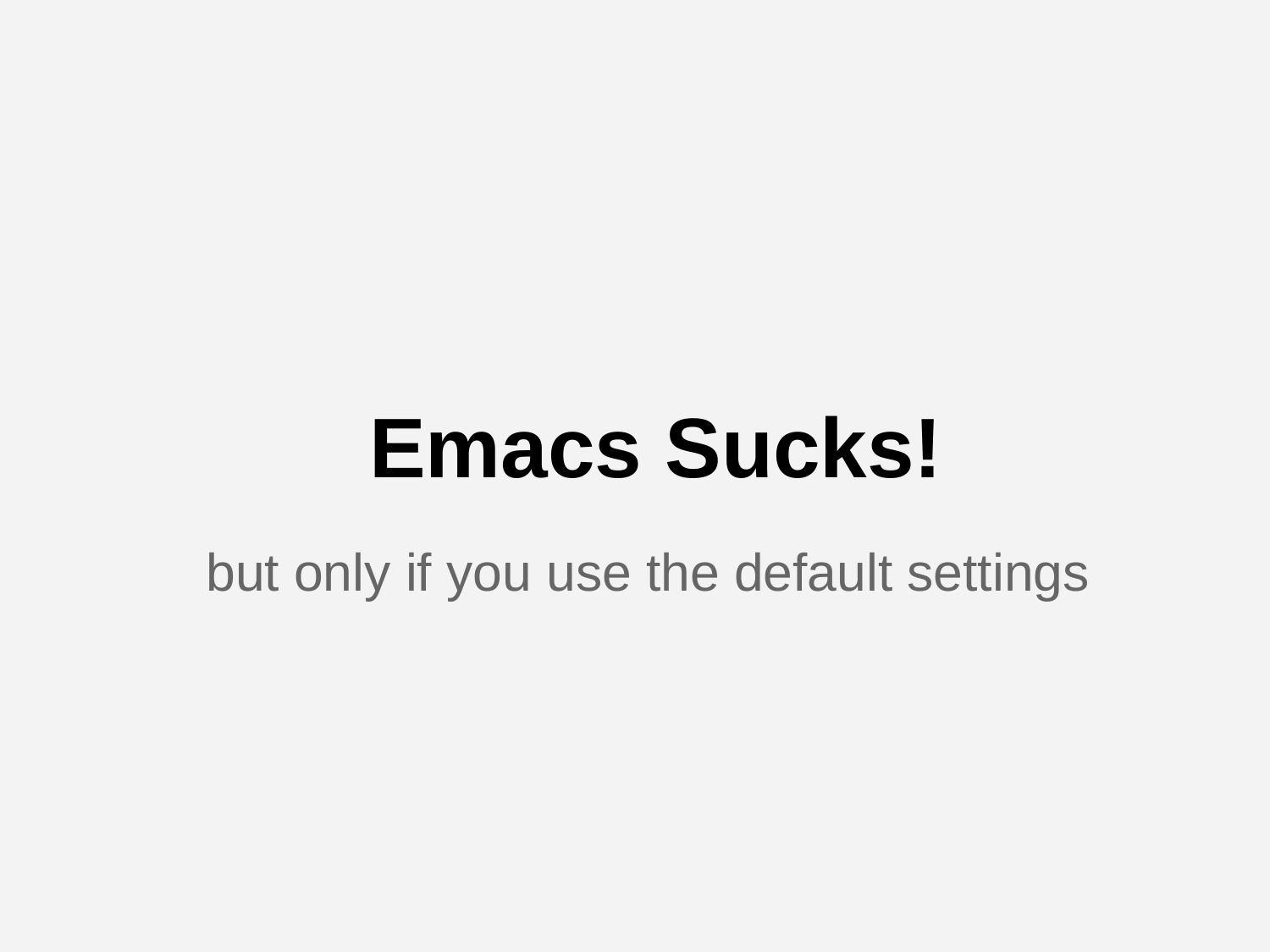

# Emacs Sucks!
but only if you use the default settings